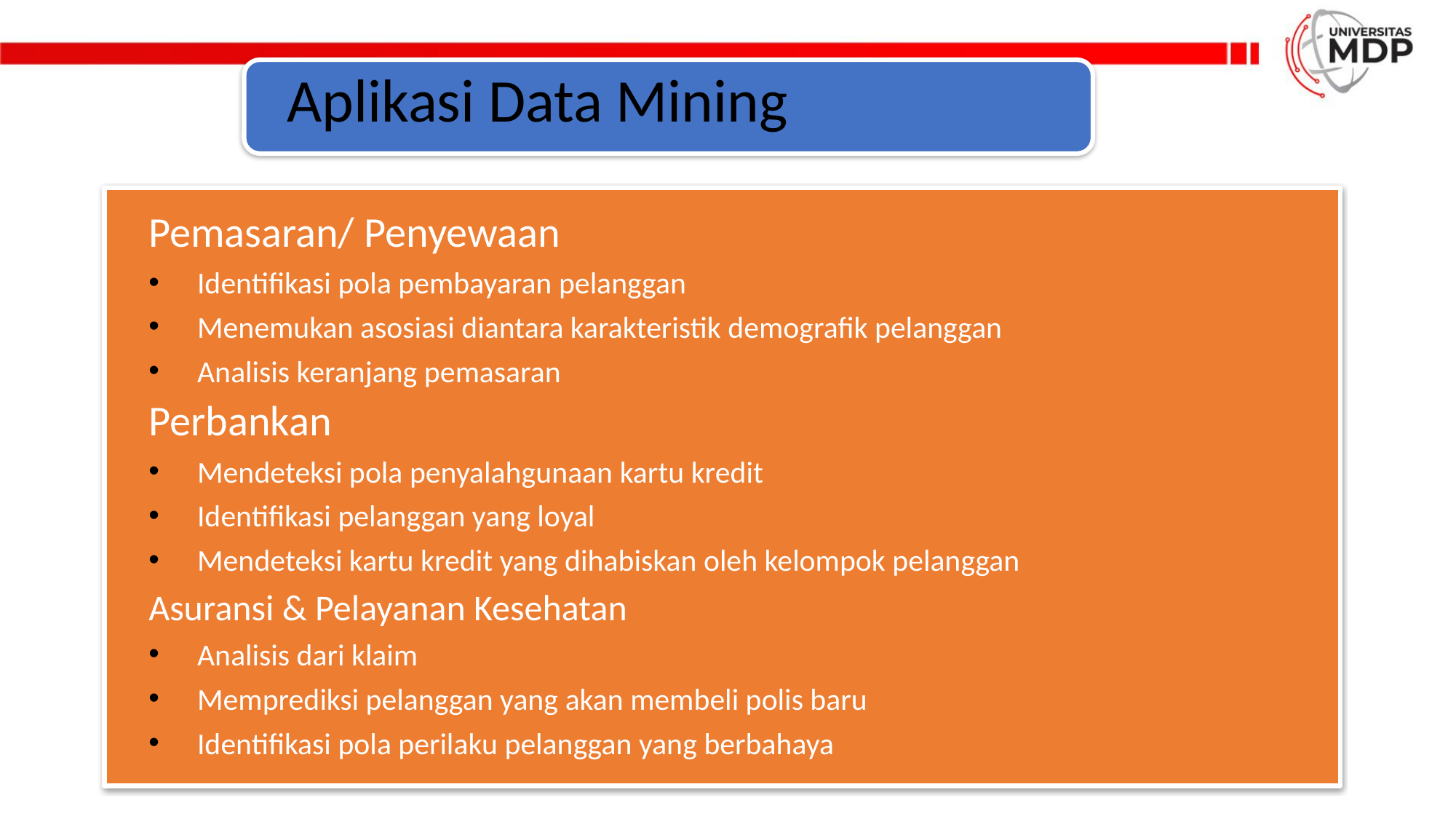

# Aplikasi Data Mining

Pemasaran/ Penyewaan
Identifikasi pola pembayaran pelanggan
Menemukan asosiasi diantara karakteristik demografik pelanggan
Analisis keranjang pemasaran
Perbankan
Mendeteksi pola penyalahgunaan kartu kredit
Identifikasi pelanggan yang loyal
Mendeteksi kartu kredit yang dihabiskan oleh kelompok pelanggan
Asuransi & Pelayanan Kesehatan
Analisis dari klaim
Memprediksi pelanggan yang akan membeli polis baru
Identifikasi pola perilaku pelanggan yang berbahaya